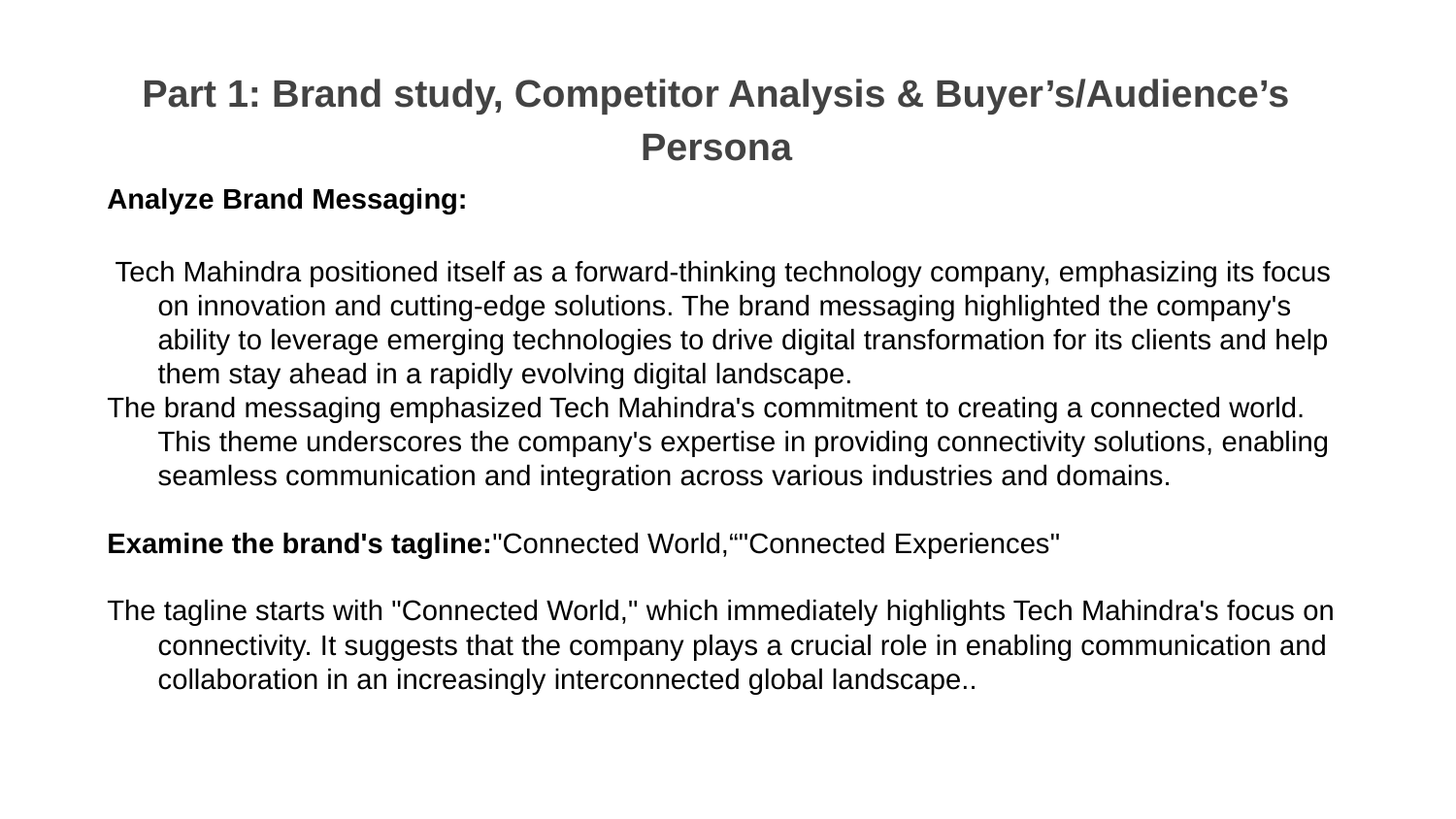

Part 1: Brand study, Competitor Analysis & Buyer’s/Audience’s Persona

Analyze Brand Messaging:

 Tech Mahindra positioned itself as a forward-thinking technology company, emphasizing its focus on innovation and cutting-edge solutions. The brand messaging highlighted the company's ability to leverage emerging technologies to drive digital transformation for its clients and help them stay ahead in a rapidly evolving digital landscape.
The brand messaging emphasized Tech Mahindra's commitment to creating a connected world. This theme underscores the company's expertise in providing connectivity solutions, enabling seamless communication and integration across various industries and domains.

Examine the brand's tagline:"Connected World,“"Connected Experiences"

The tagline starts with "Connected World," which immediately highlights Tech Mahindra's focus on connectivity. It suggests that the company plays a crucial role in enabling communication and collaboration in an increasingly interconnected global landscape..